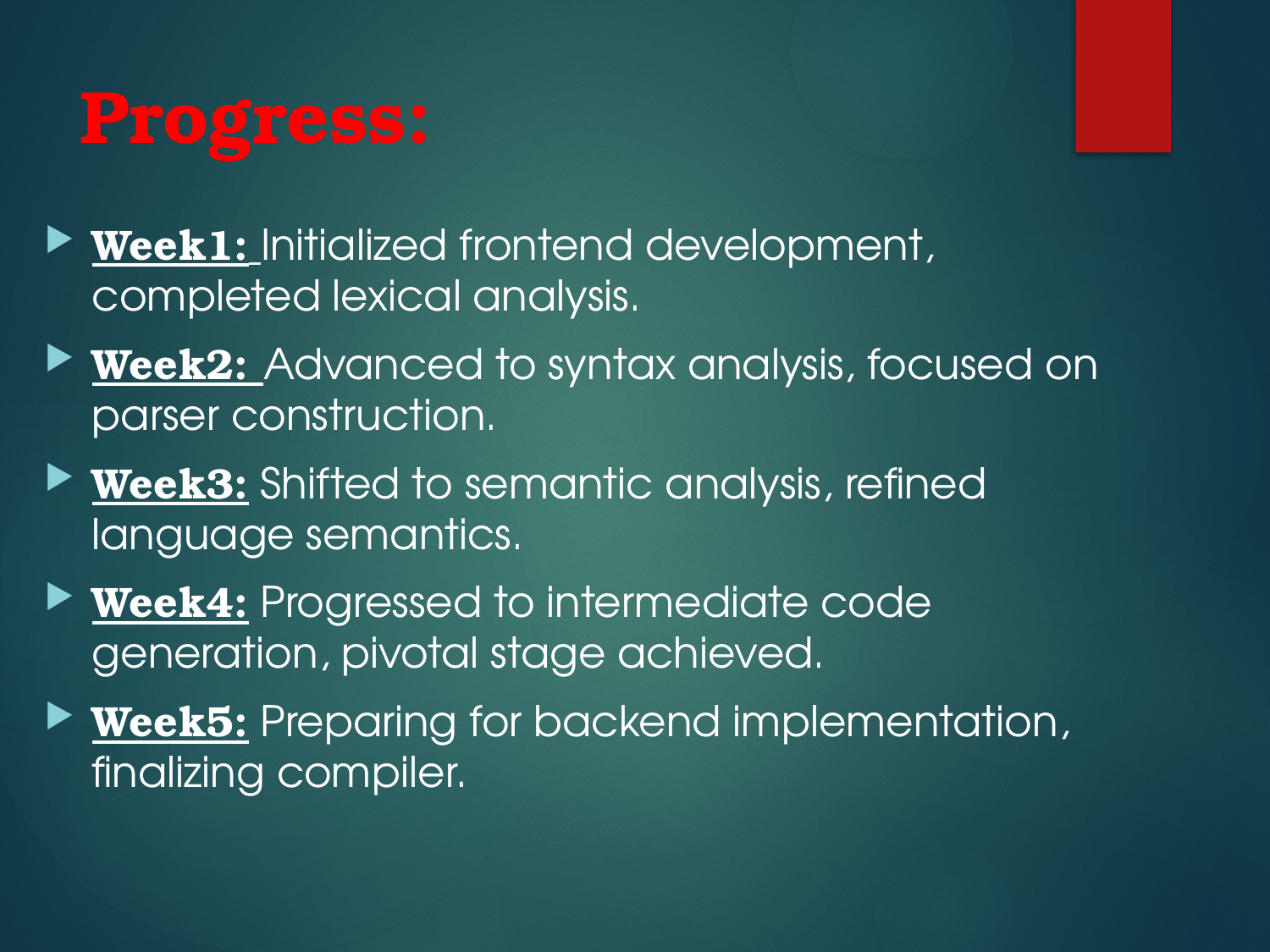

# Progress:
Week1: Initialized frontend development, completed lexical analysis.
Week2: Advanced to syntax analysis, focused on parser construction.
Week3: Shifted to semantic analysis, refined language semantics.
Week4: Progressed to intermediate code generation, pivotal stage achieved.
Week5: Preparing for backend implementation, finalizing compiler.